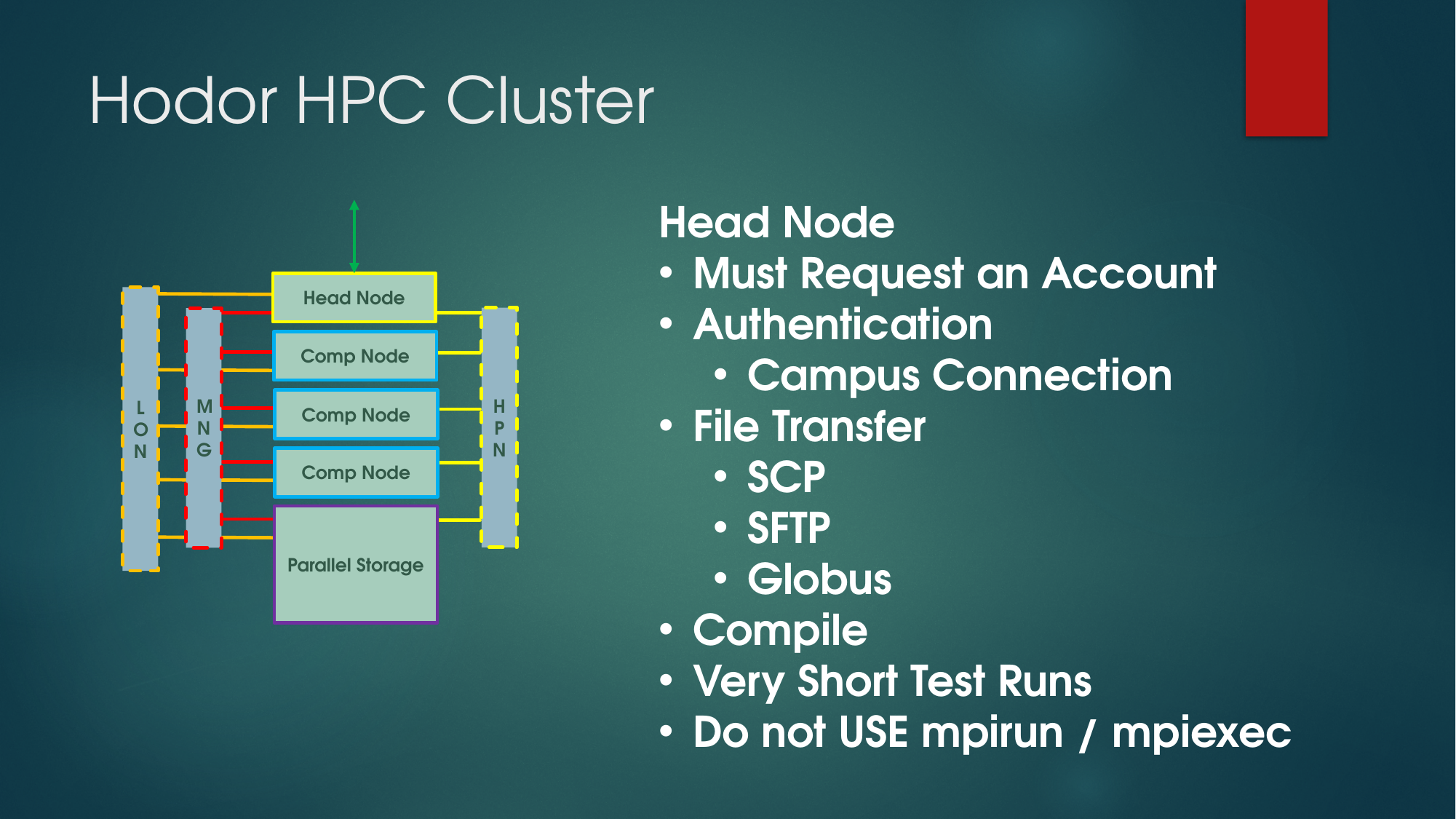

# Hodor HPC Cluster
Head Node
Must Request an Account
Authentication
Campus Connection
File Transfer
SCP
SFTP
Globus
Compile
Very Short Test Runs
Do not USE mpirun / mpiexec
Head Node
LON
HPN
MNG
Comp Node
Comp Node
Comp Node
Parallel Storage